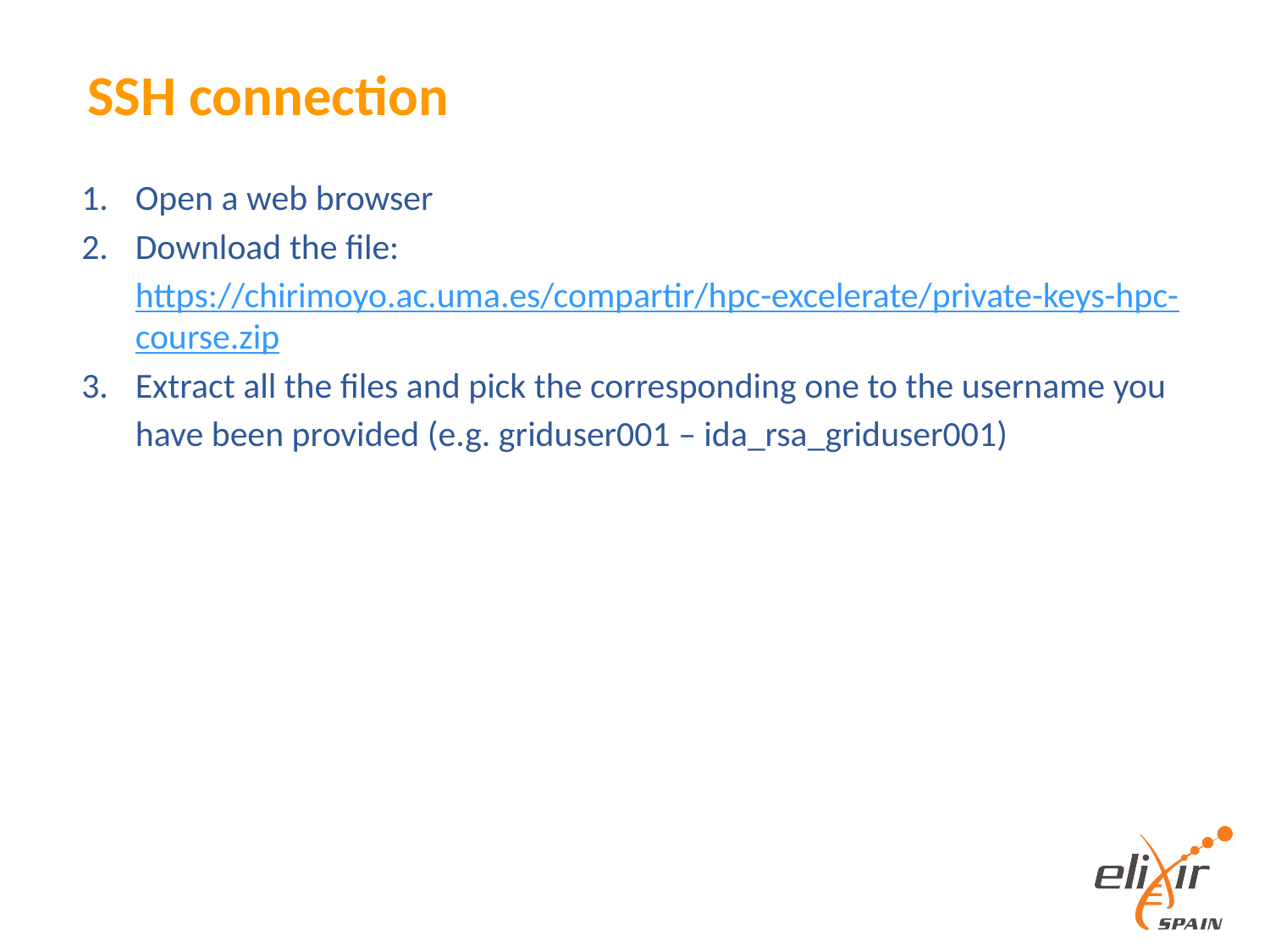

# SSH connection
Open a web browser
Download the file: https://chirimoyo.ac.uma.es/compartir/hpc-excelerate/private-keys-hpc-course.zip
Extract all the files and pick the corresponding one to the username you have been provided (e.g. griduser001 – ida_rsa_griduser001)